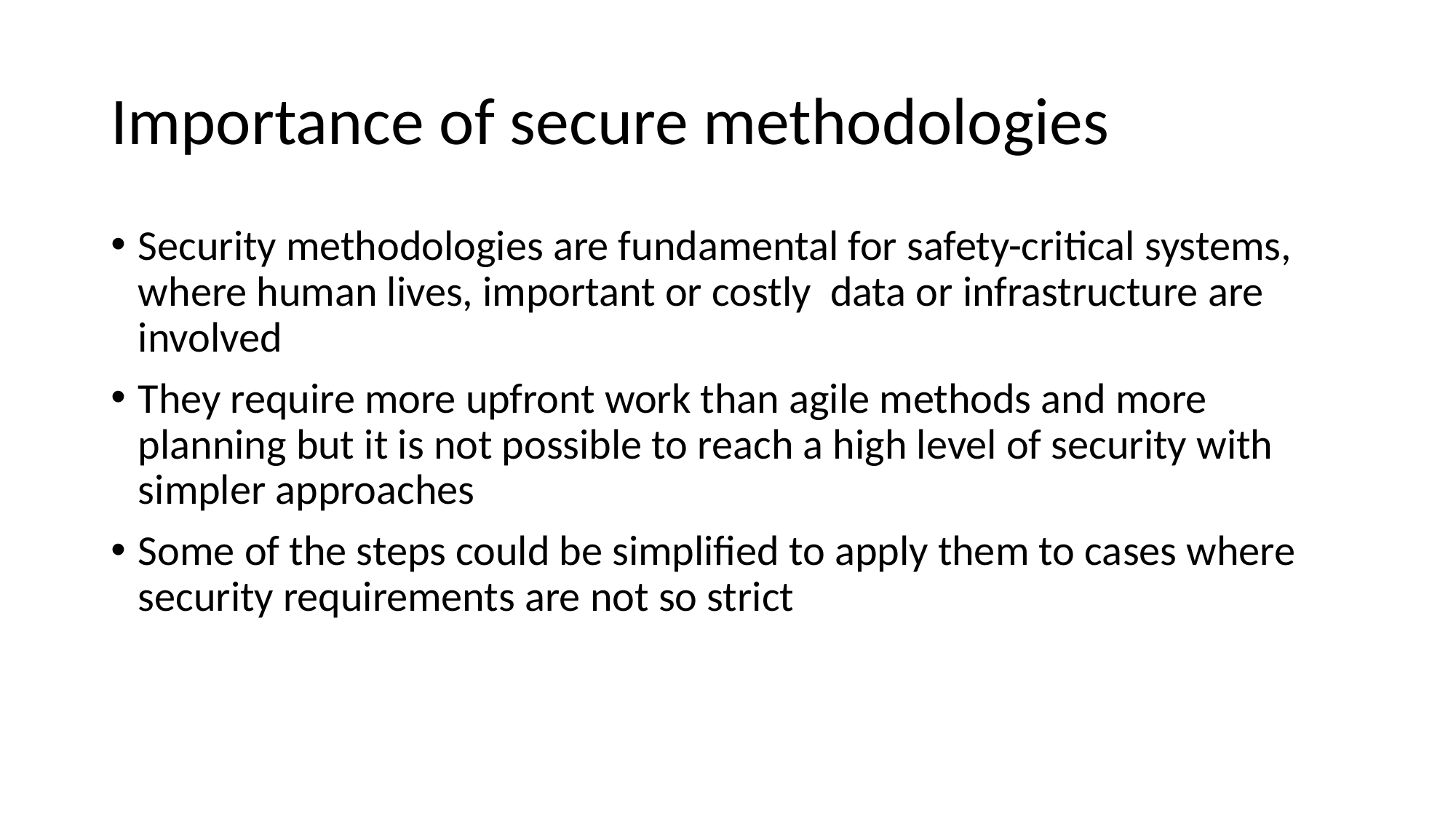

# Importance of secure methodologies
Security methodologies are fundamental for safety-critical systems, where human lives, important or costly  data or infrastructure are involved
They require more upfront work than agile methods and more planning but it is not possible to reach a high level of security with simpler approaches
Some of the steps could be simplified to apply them to cases where security requirements are not so strict